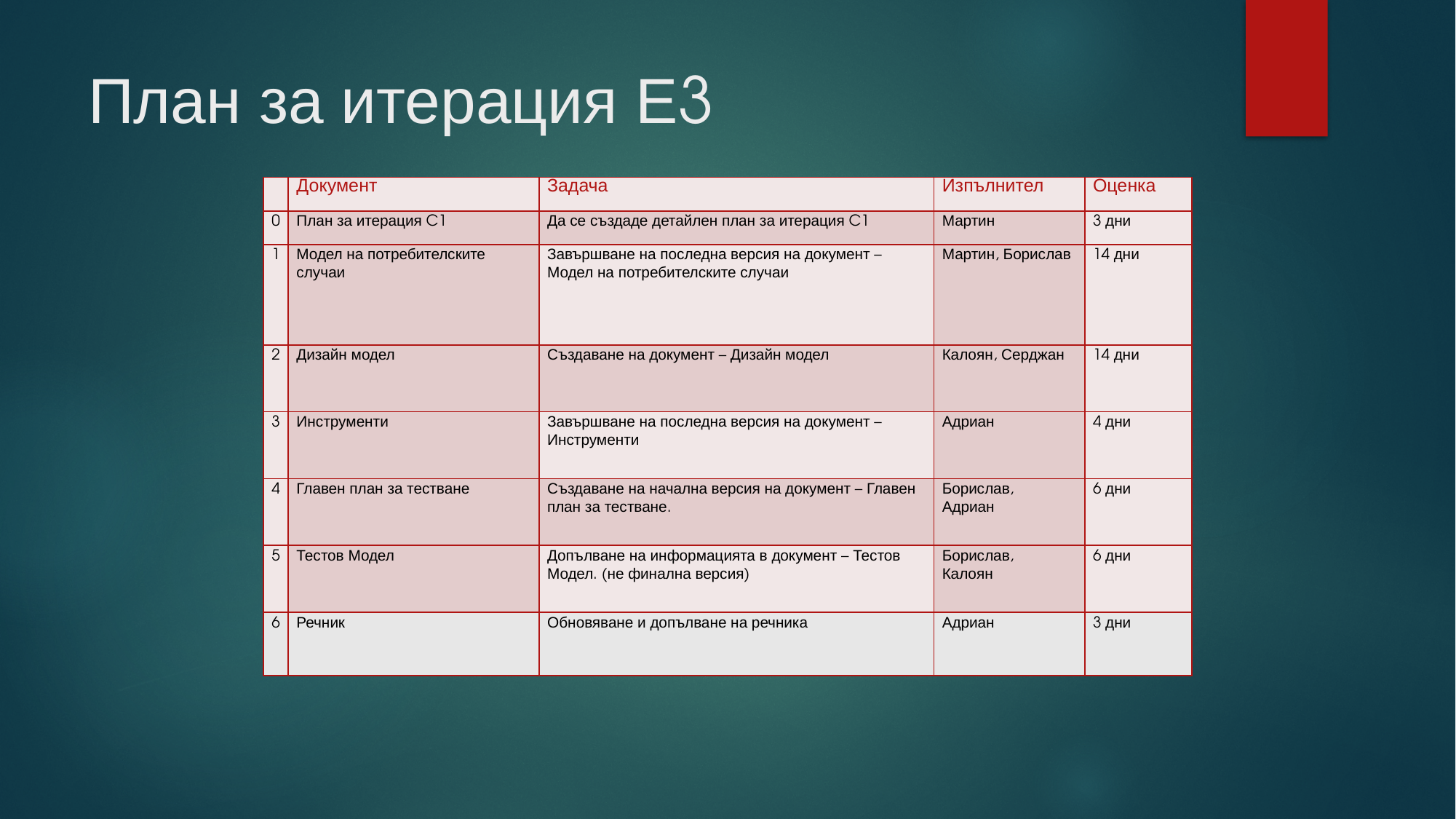

# План за итерация Е3
|  | Документ | Задача | Изпълнител | Оценка |
| --- | --- | --- | --- | --- |
| 0 | План за итерация C1 | Да се създаде детайлен план за итерация C1 | Мартин | 3 дни |
| 1 | Модел на потребителските случаи | Завършване на последна версия на документ – Модел на потребителските случаи | Мартин, Борислав | 14 дни |
| 2 | Дизайн модел | Създаване на документ – Дизайн модел | Калоян, Серджан | 14 дни |
| 3 | Инструменти | Завършване на последна версия на документ – Инструменти | Адриан | 4 дни |
| 4 | Главен план за тестване | Създаване на начална версия на документ – Главен план за тестване. | Борислав, Адриан | 6 дни |
| 5 | Тестов Модел | Допълване на информацията в документ – Тестов Модел. (не финална версия) | Борислав, Калоян | 6 дни |
| 6 | Речник | Обновяване и допълване на речника | Адриан | 3 дни |